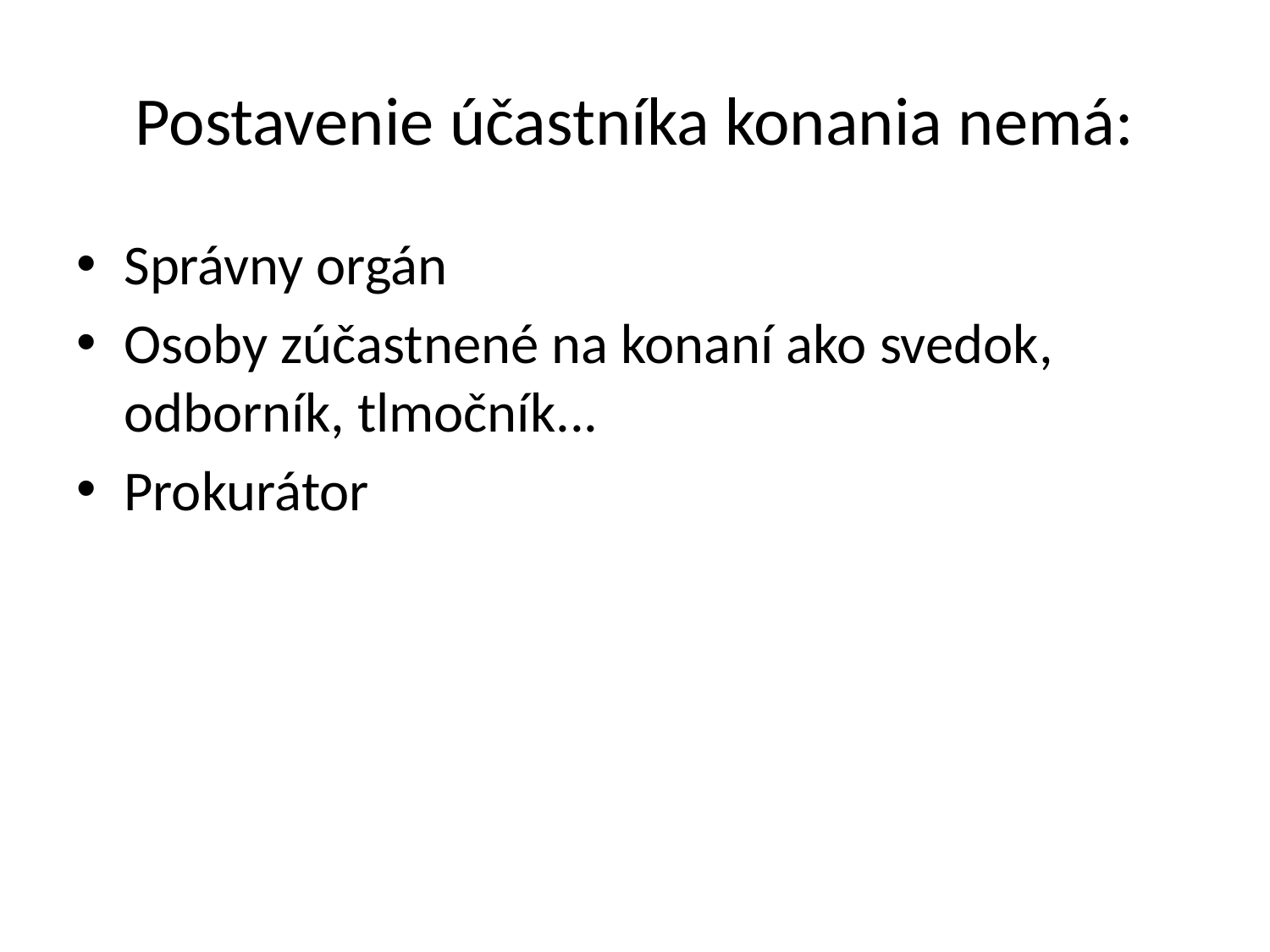

# Postavenie účastníka konania nemá:
Správny orgán
Osoby zúčastnené na konaní ako svedok, odborník, tlmočník...
Prokurátor